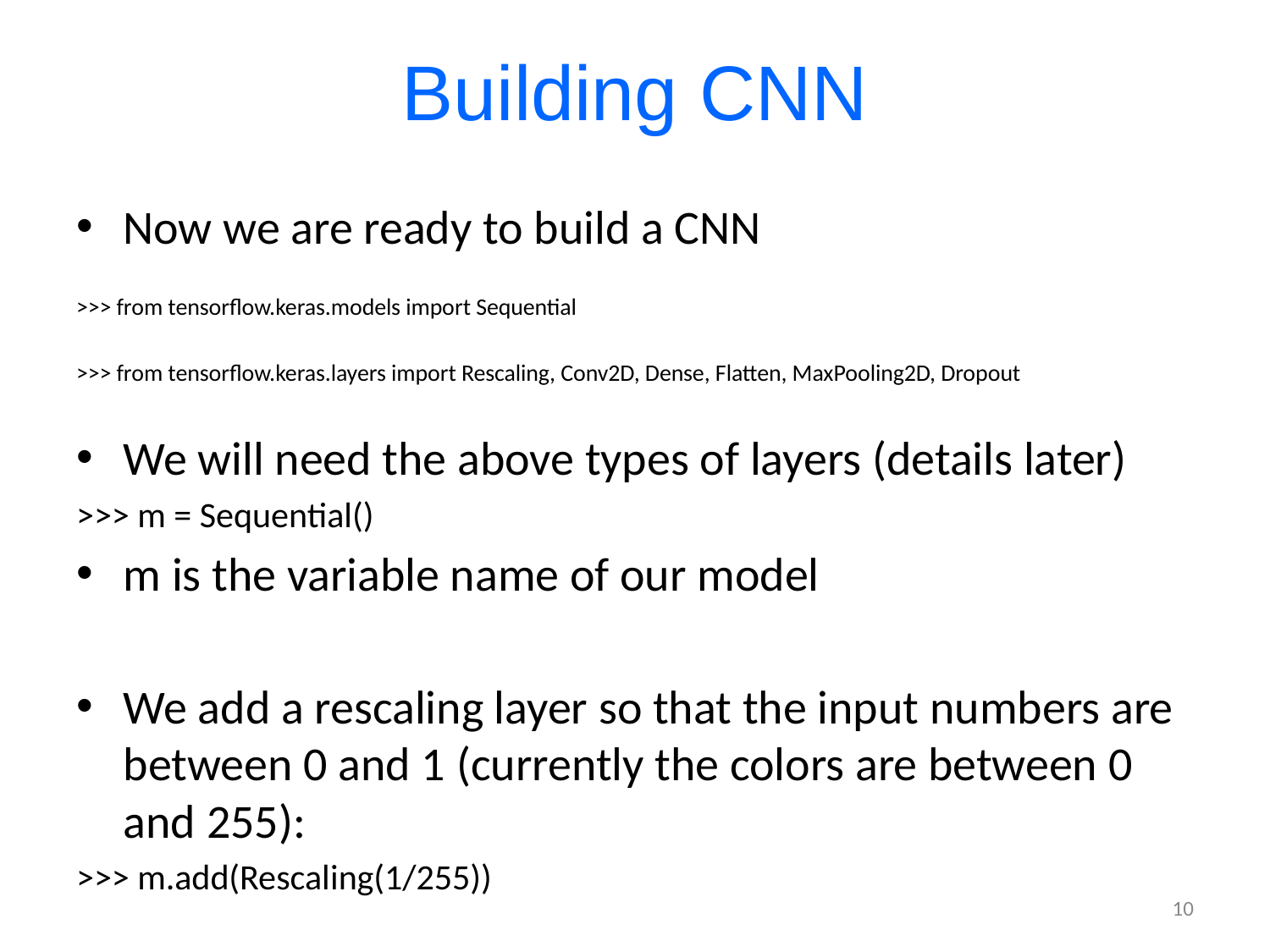

# Building CNN
Now we are ready to build a CNN

>>> from tensorflow.keras.models import Sequential

>>> from tensorflow.keras.layers import Rescaling, Conv2D, Dense, Flatten, MaxPooling2D, Dropout

We will need the above types of layers (details later)
>>> m = Sequential()
m is the variable name of our model

We add a rescaling layer so that the input numbers are between 0 and 1 (currently the colors are between 0 and 255):
>>> m.add(Rescaling(1/255))

10